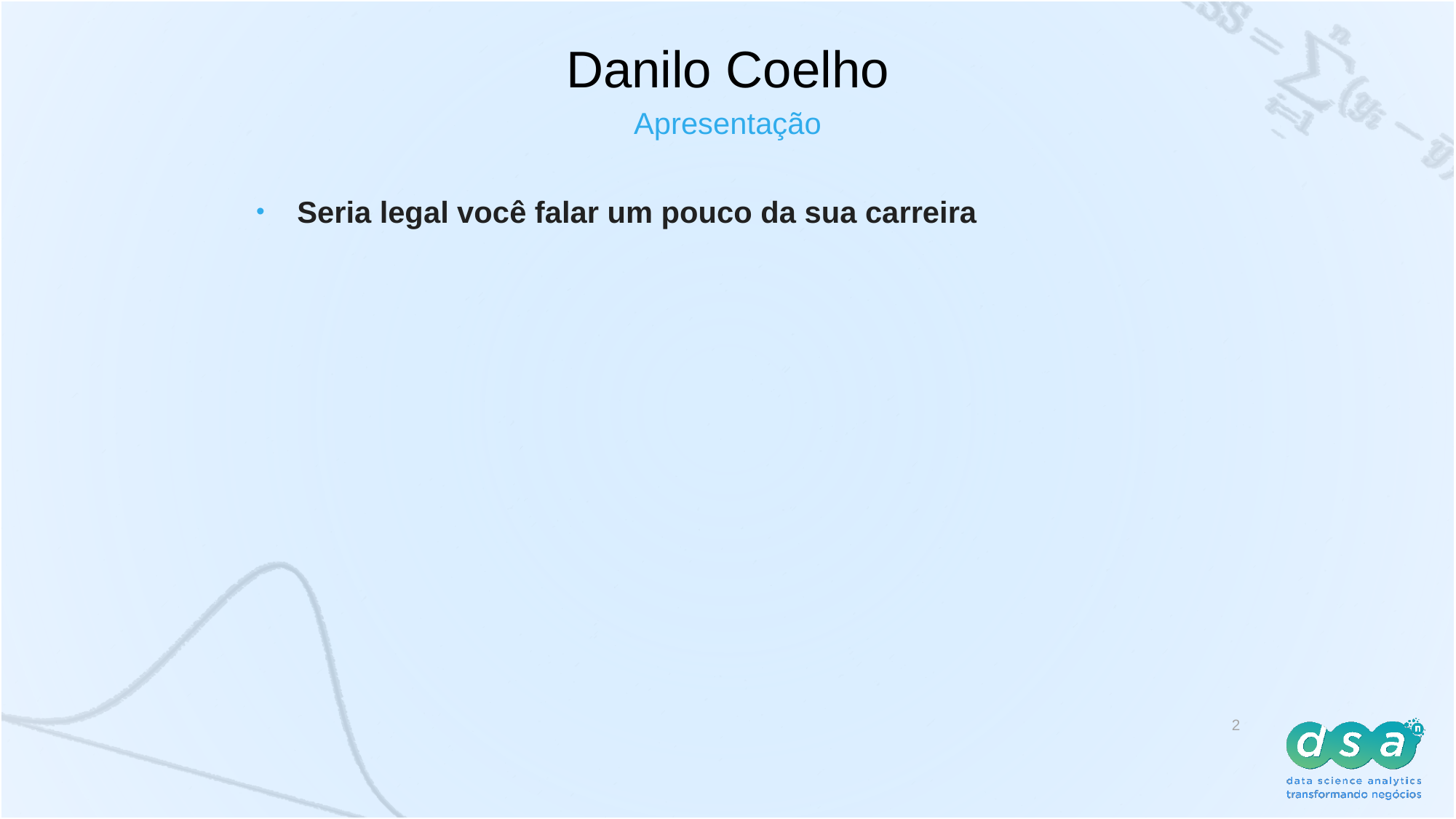

# Danilo Coelho
Apresentação

Seria legal você falar um pouco da sua carreira

2